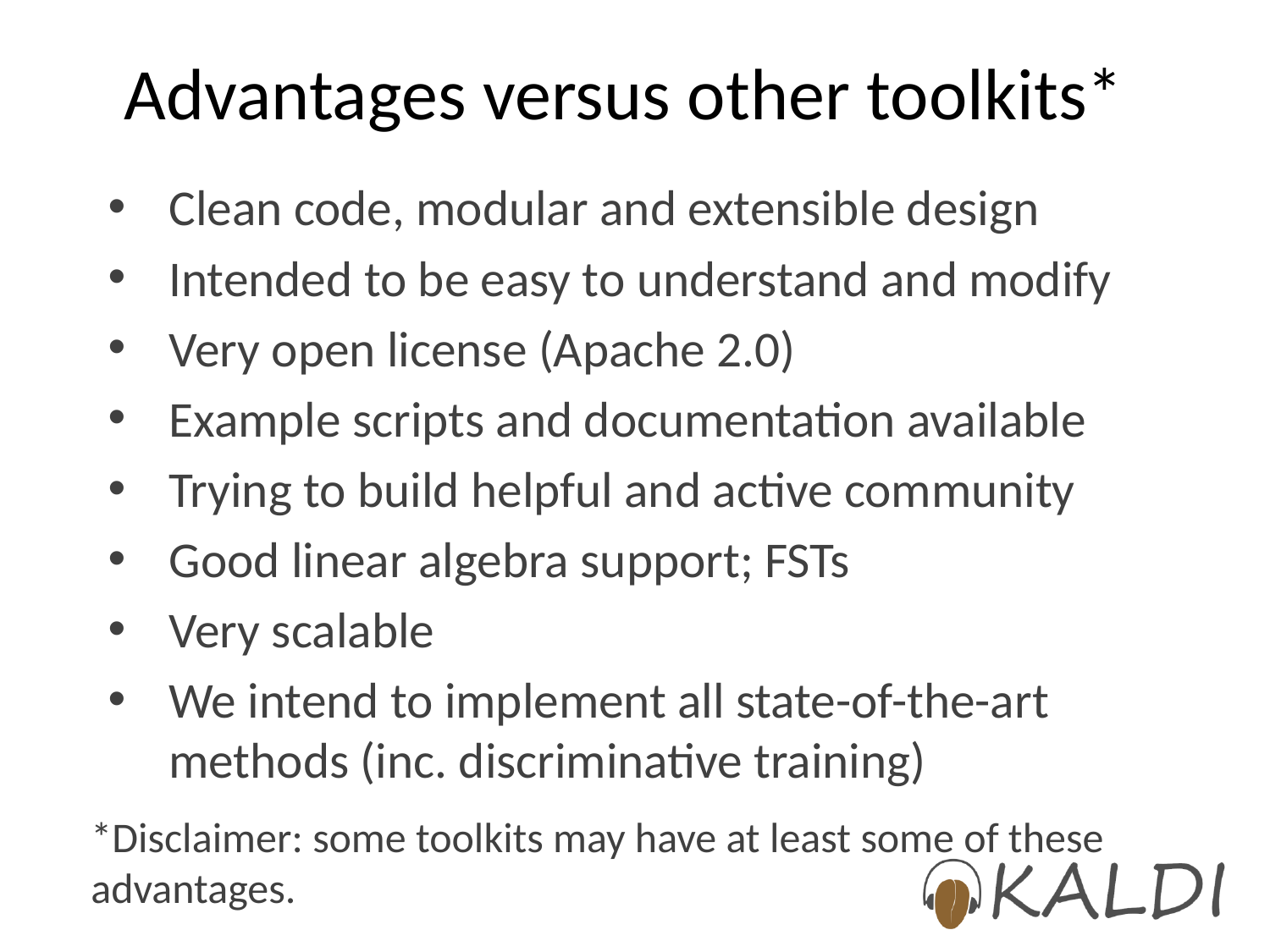

# Advantages versus other toolkits*
Clean code, modular and extensible design
Intended to be easy to understand and modify
Very open license (Apache 2.0)
Example scripts and documentation available
Trying to build helpful and active community
Good linear algebra support; FSTs
Very scalable
We intend to implement all state-of-the-art methods (inc. discriminative training)

*Disclaimer: some toolkits may have at least some of these advantages.